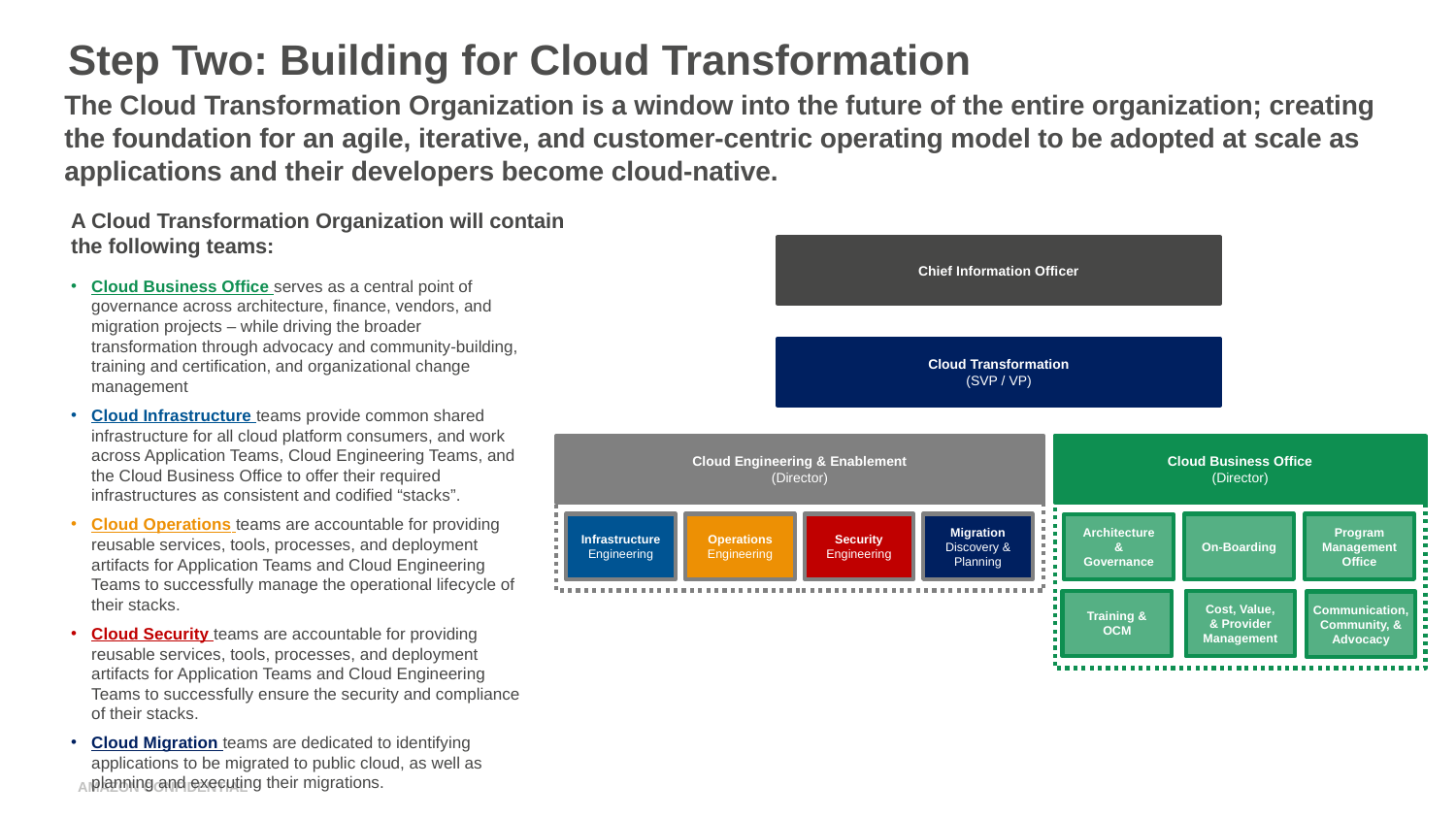

# Step Two: Building for Cloud Transformation
The Cloud Transformation Organization is a window into the future of the entire organization; creating the foundation for an agile, iterative, and customer-centric operating model to be adopted at scale as applications and their developers become cloud-native.
A Cloud Transformation Organization will contain the following teams:
Chief Information Officer
Cloud Transformation
(SVP / VP)

Cloud Engineering & Enablement
(Director)
Cloud Business Office
(Director)

Infrastructure
Engineering
Operations
Engineering
Security
Engineering
Migration
Discovery & Planning
On-Boarding
Program Management Office
Architecture & Governance
Training & OCM
Cost, Value, & Provider Management
Communication, Community, & Advocacy
Cloud Business Office serves as a central point of governance across architecture, finance, vendors, and migration projects – while driving the broader transformation through advocacy and community-building, training and certification, and organizational change management
Cloud Infrastructure teams provide common shared infrastructure for all cloud platform consumers, and work across Application Teams, Cloud Engineering Teams, and the Cloud Business Office to offer their required infrastructures as consistent and codified “stacks”.
Cloud Operations teams are accountable for providing reusable services, tools, processes, and deployment artifacts for Application Teams and Cloud Engineering Teams to successfully manage the operational lifecycle of their stacks.
Cloud Security teams are accountable for providing reusable services, tools, processes, and deployment artifacts for Application Teams and Cloud Engineering Teams to successfully ensure the security and compliance of their stacks.
Cloud Migration teams are dedicated to identifying applications to be migrated to public cloud, as well as planning and executing their migrations.